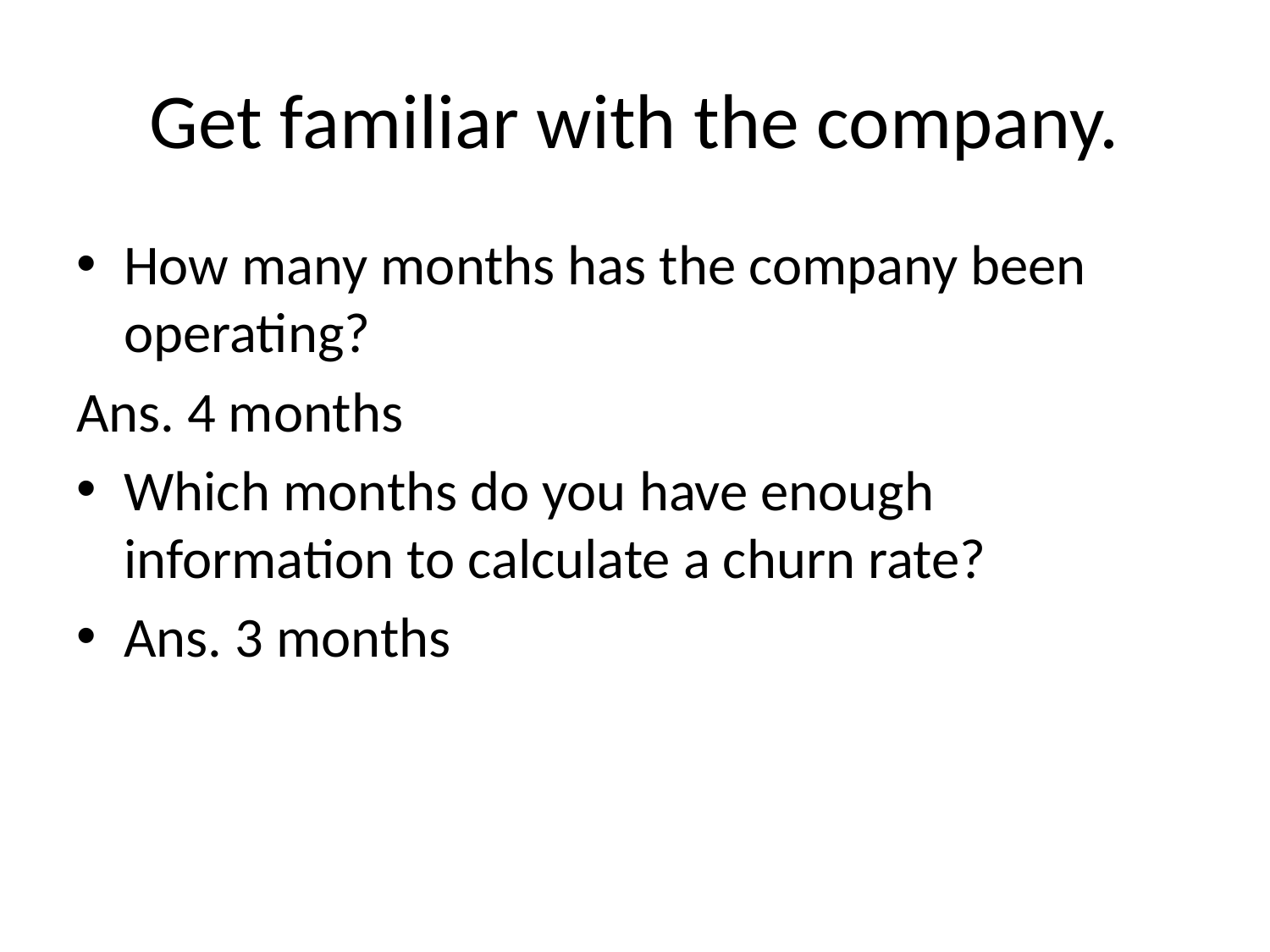

# Get familiar with the company.
How many months has the company been operating?
Ans. 4 months
Which months do you have enough information to calculate a churn rate?
Ans. 3 months